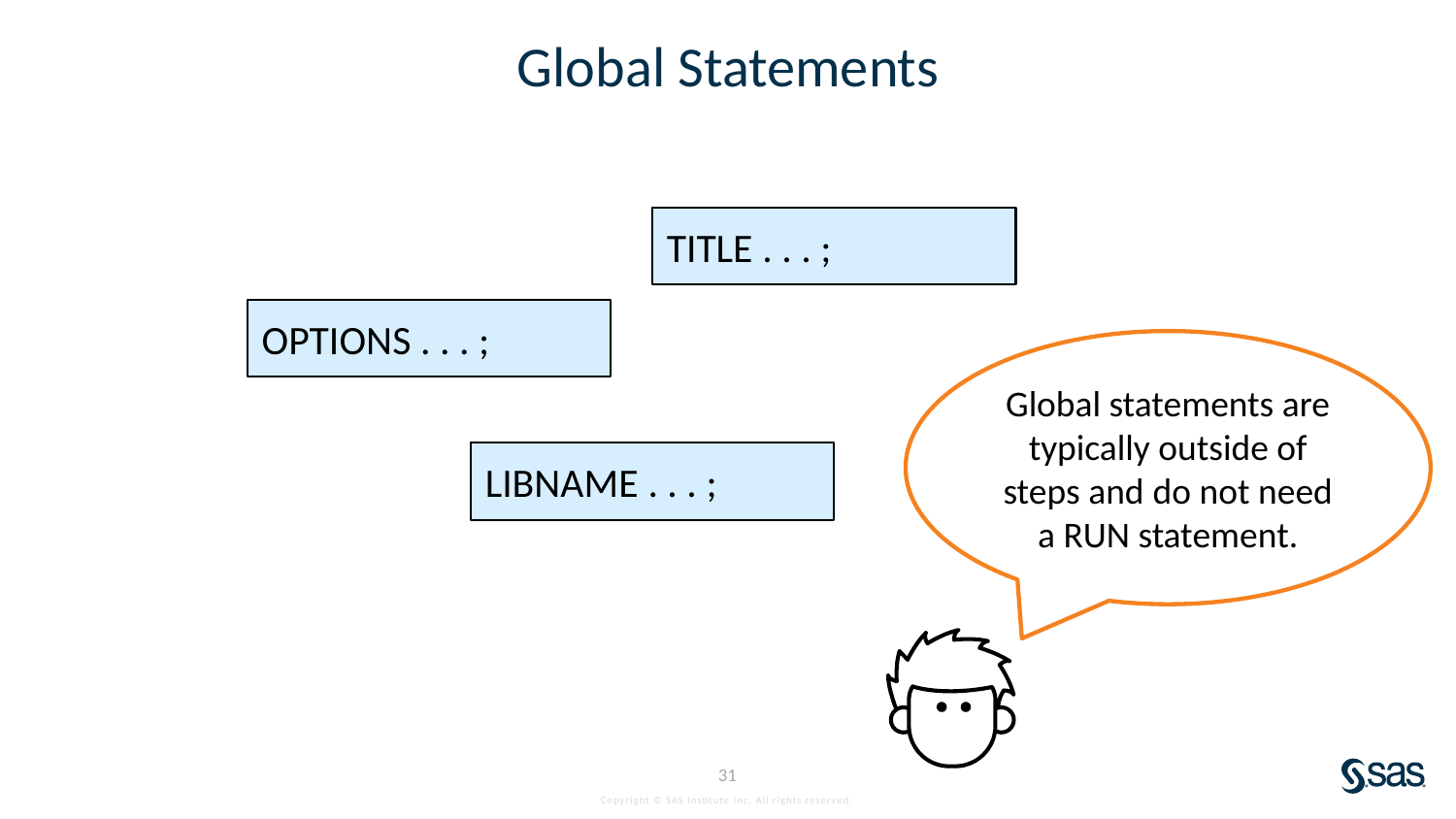

# Global Statements
TITLE . . . ;
OPTIONS . . . ;
Global statements are typically outside of steps and do not need a RUN statement.
LIBNAME . . . ;